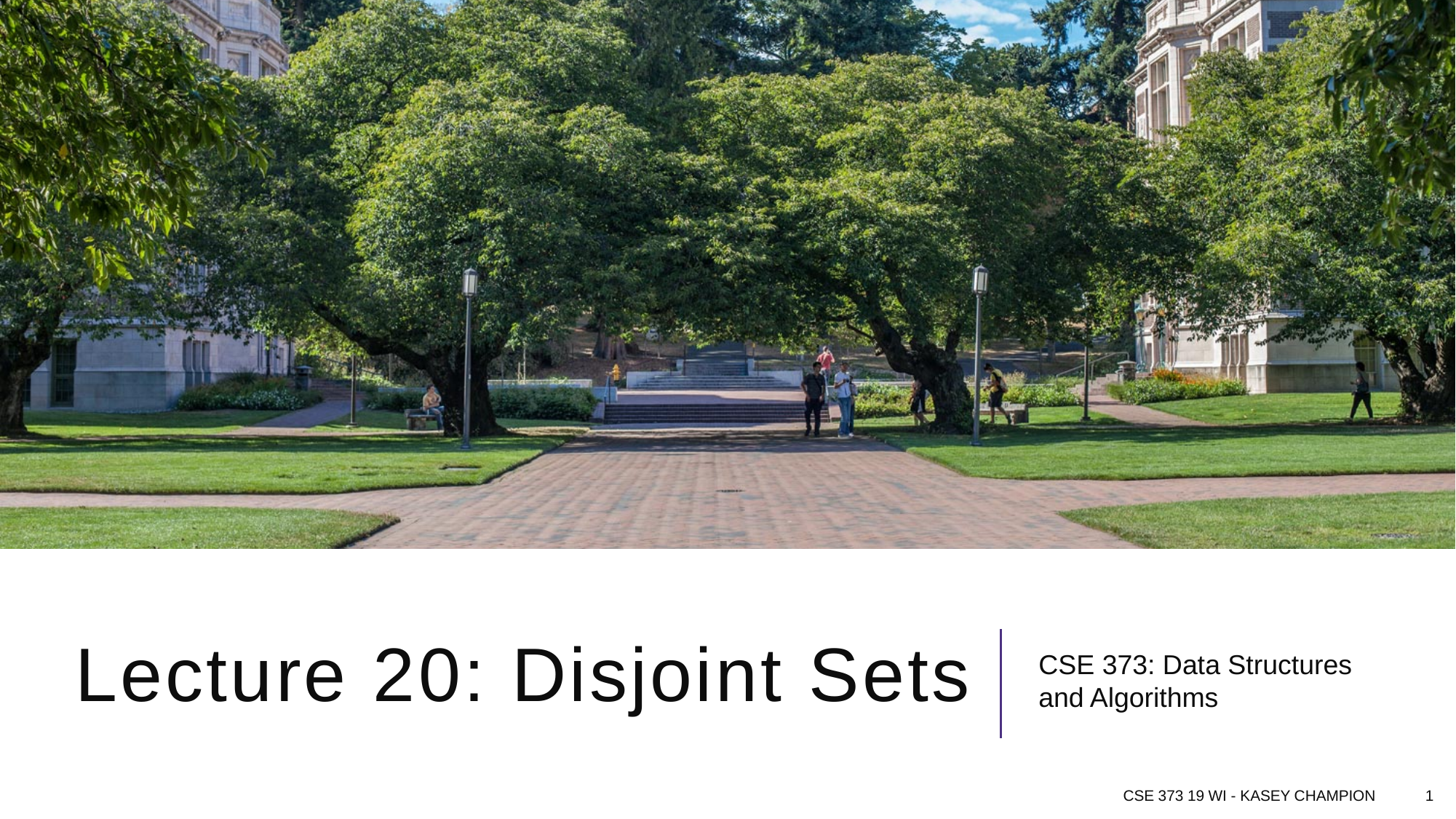

# Lecture 20: Disjoint Sets
CSE 373: Data Structures and Algorithms
CSE 373 19 wi - Kasey Champion
1